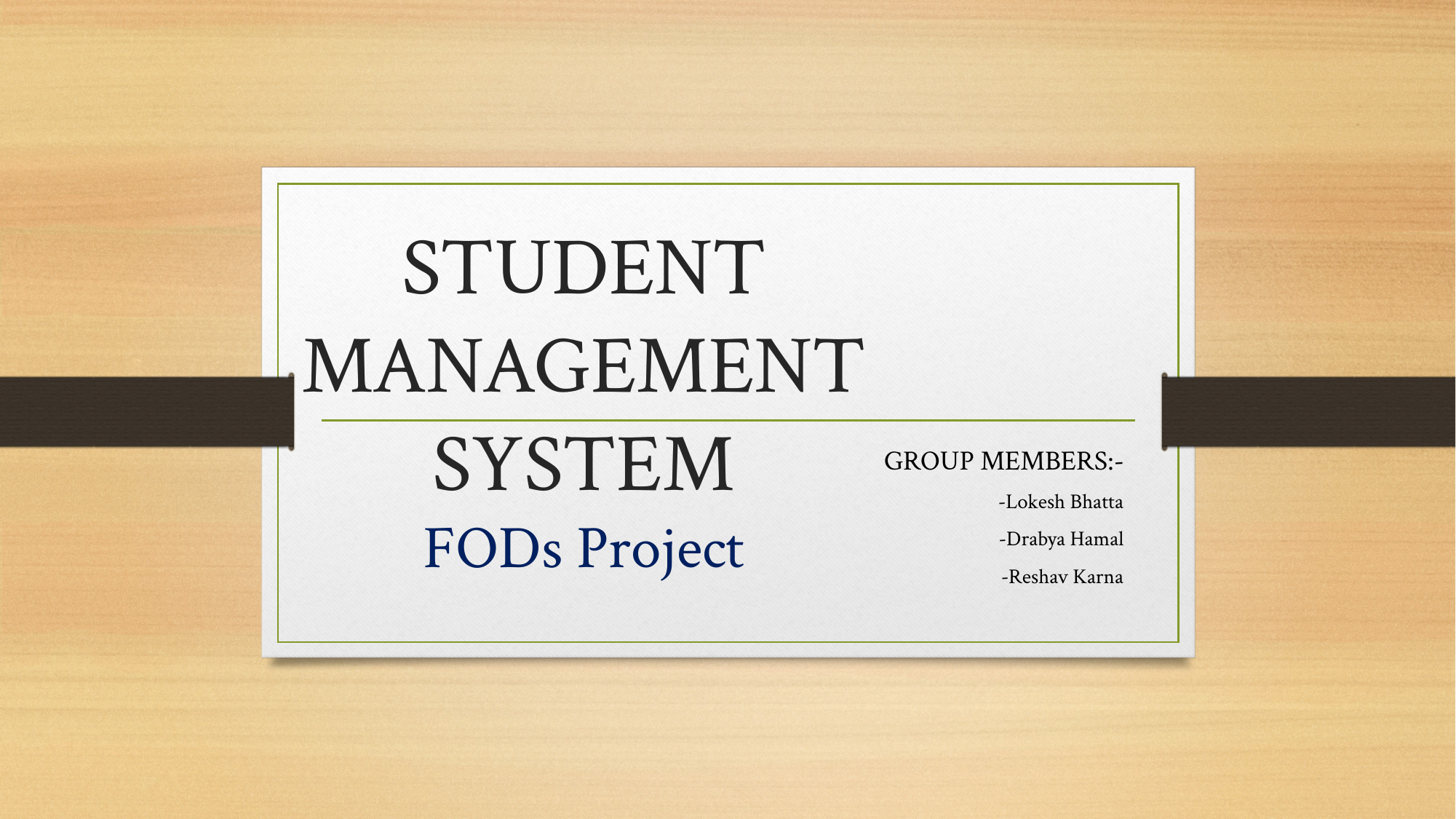

GROUP MEMBERS:-
-Lokesh Bhatta
-Drabya Hamal
-Reshav Karna

# STUDENT MANAGEMENT SYSTEM FODs Project